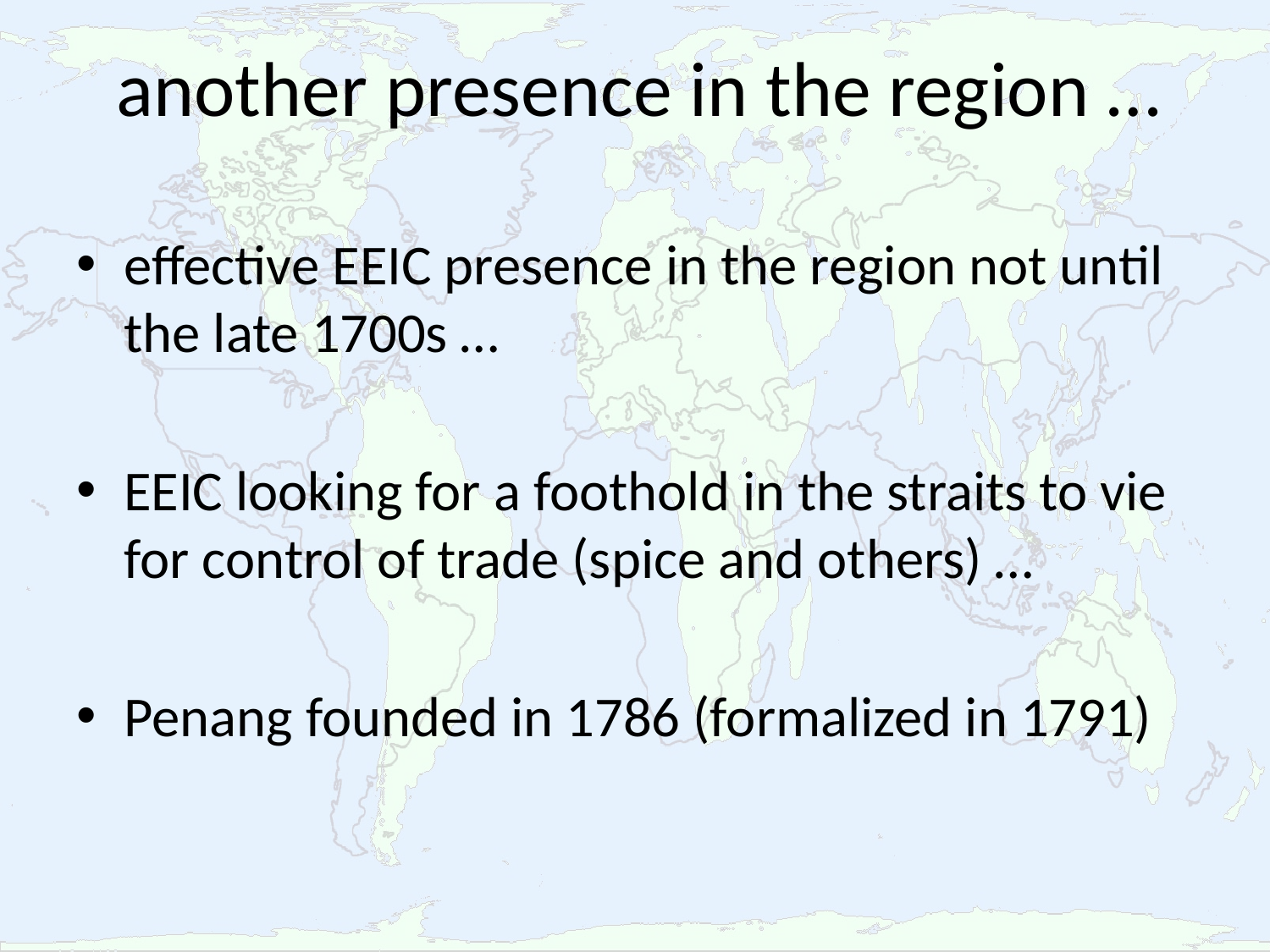

# another presence in the region …
effective EEIC presence in the region not until the late 1700s …

EEIC looking for a foothold in the straits to vie for control of trade (spice and others) …

Penang founded in 1786 (formalized in 1791)